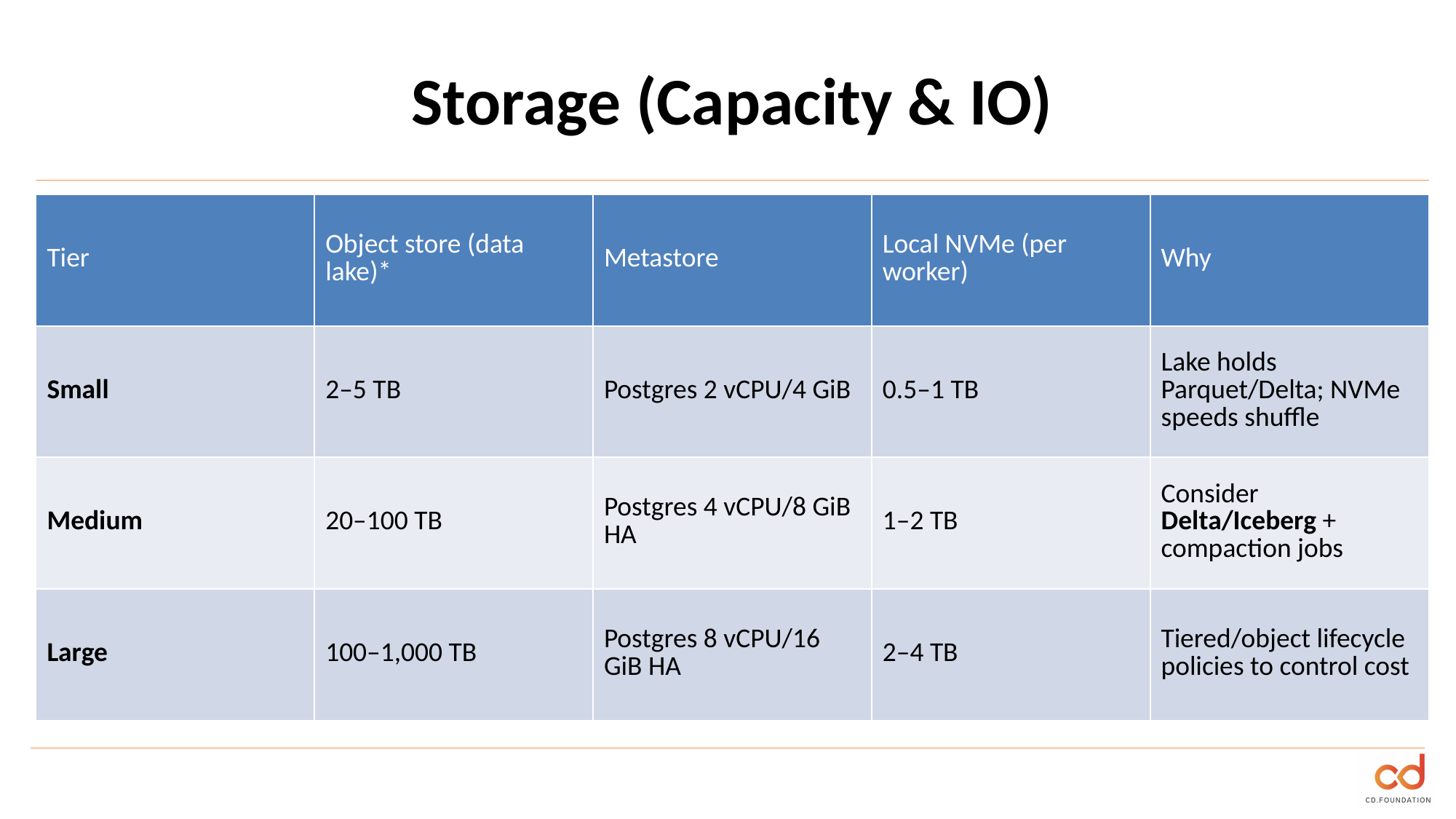

# Storage (Capacity & IO)
| Tier | Object store (data lake)\* | Metastore | Local NVMe (per worker) | Why |
| --- | --- | --- | --- | --- |
| Small | 2–5 TB | Postgres 2 vCPU/4 GiB | 0.5–1 TB | Lake holds Parquet/Delta; NVMe speeds shuffle |
| Medium | 20–100 TB | Postgres 4 vCPU/8 GiB HA | 1–2 TB | Consider Delta/Iceberg + compaction jobs |
| Large | 100–1,000 TB | Postgres 8 vCPU/16 GiB HA | 2–4 TB | Tiered/object lifecycle policies to control cost |